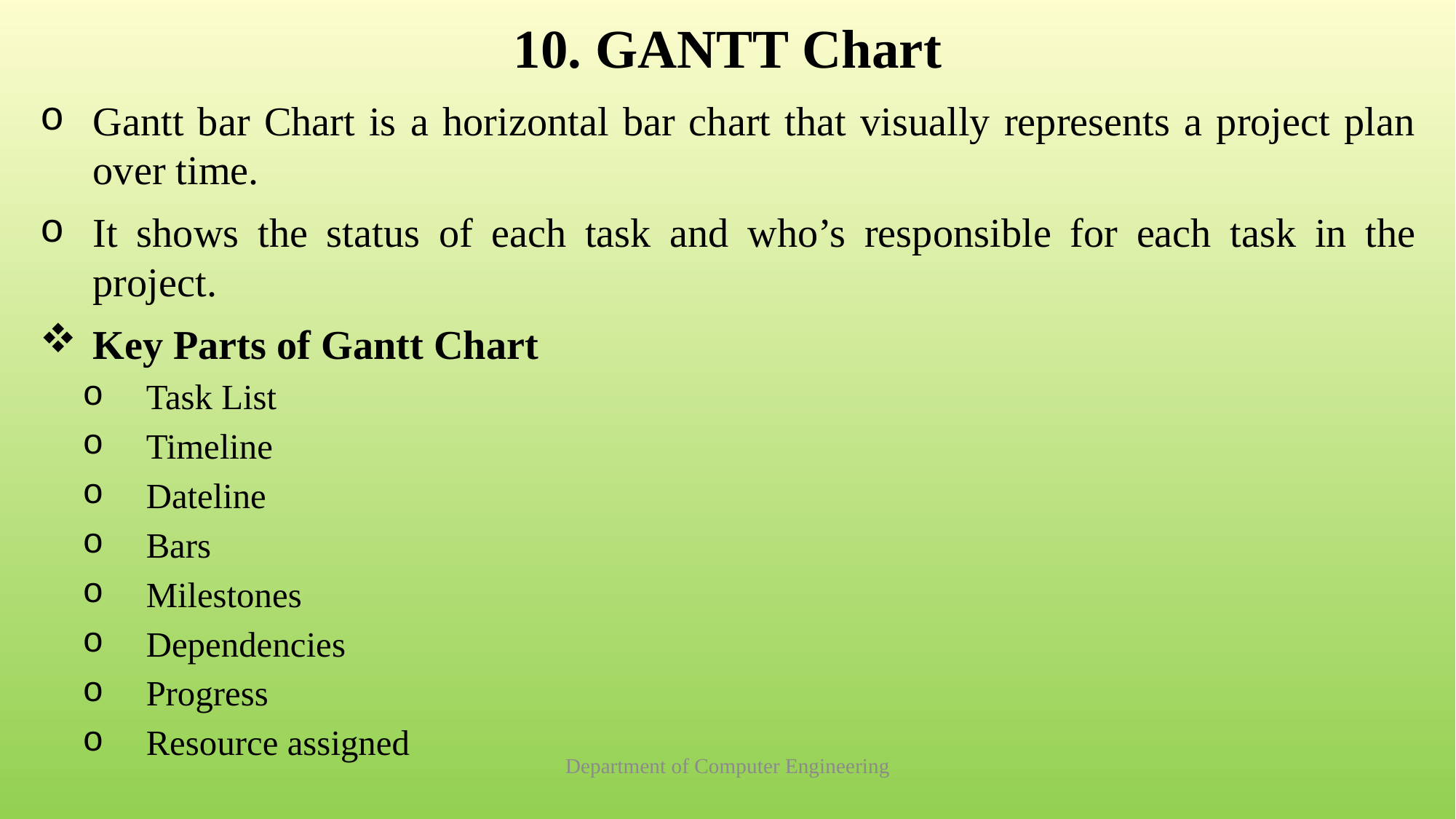

# 10. GANTT Chart
Gantt bar Chart is a horizontal bar chart that visually represents a project plan over time.
It shows the status of each task and who’s responsible for each task in the project.
Key Parts of Gantt Chart
Task List
Timeline
Dateline
Bars
Milestones
Dependencies
Progress
Resource assigned

Department of Computer Engineering